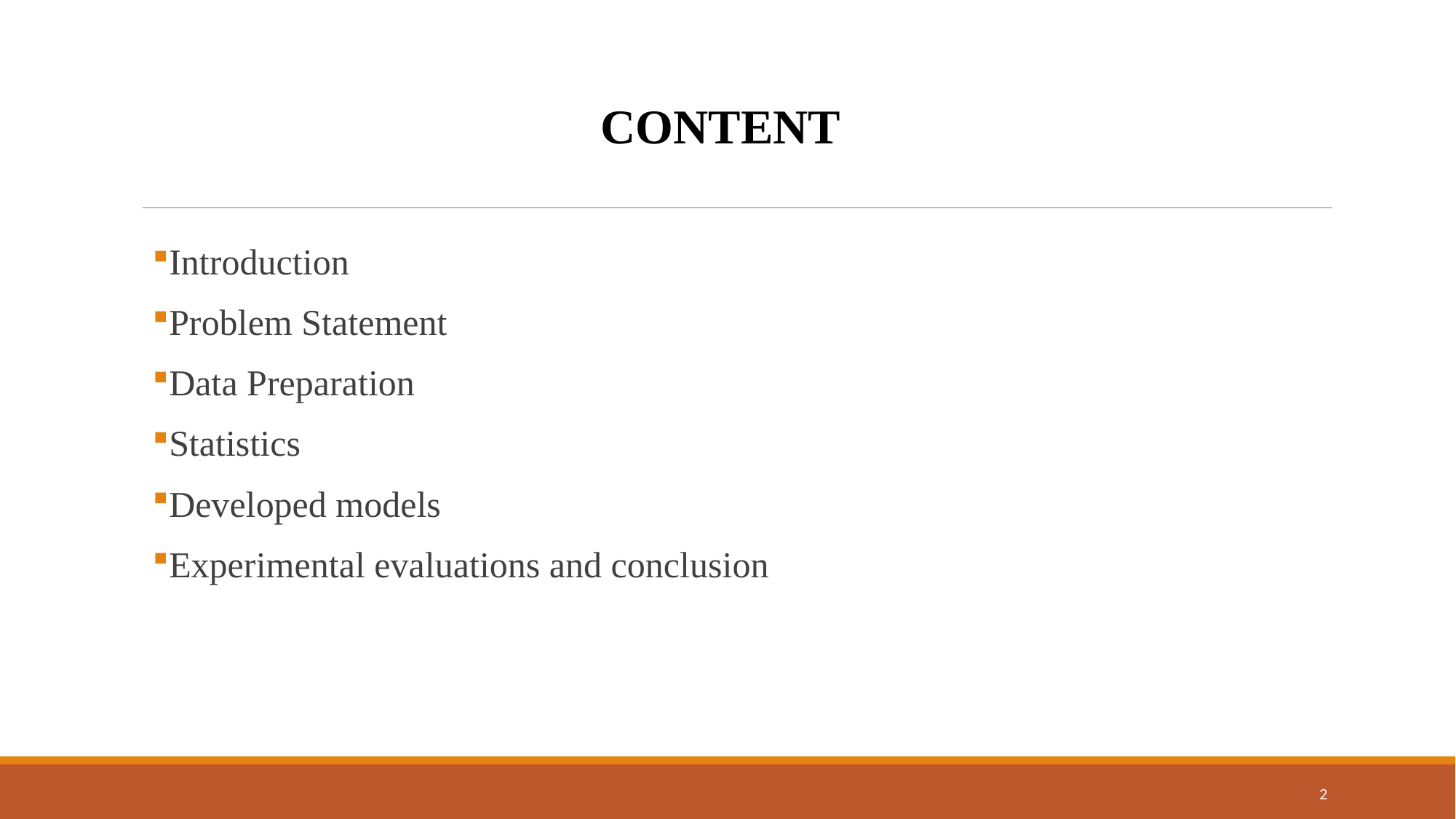

Content
Introduction
Problem Statement
Data Preparation
Statistics
Developed models
Experimental evaluations and conclusion

2